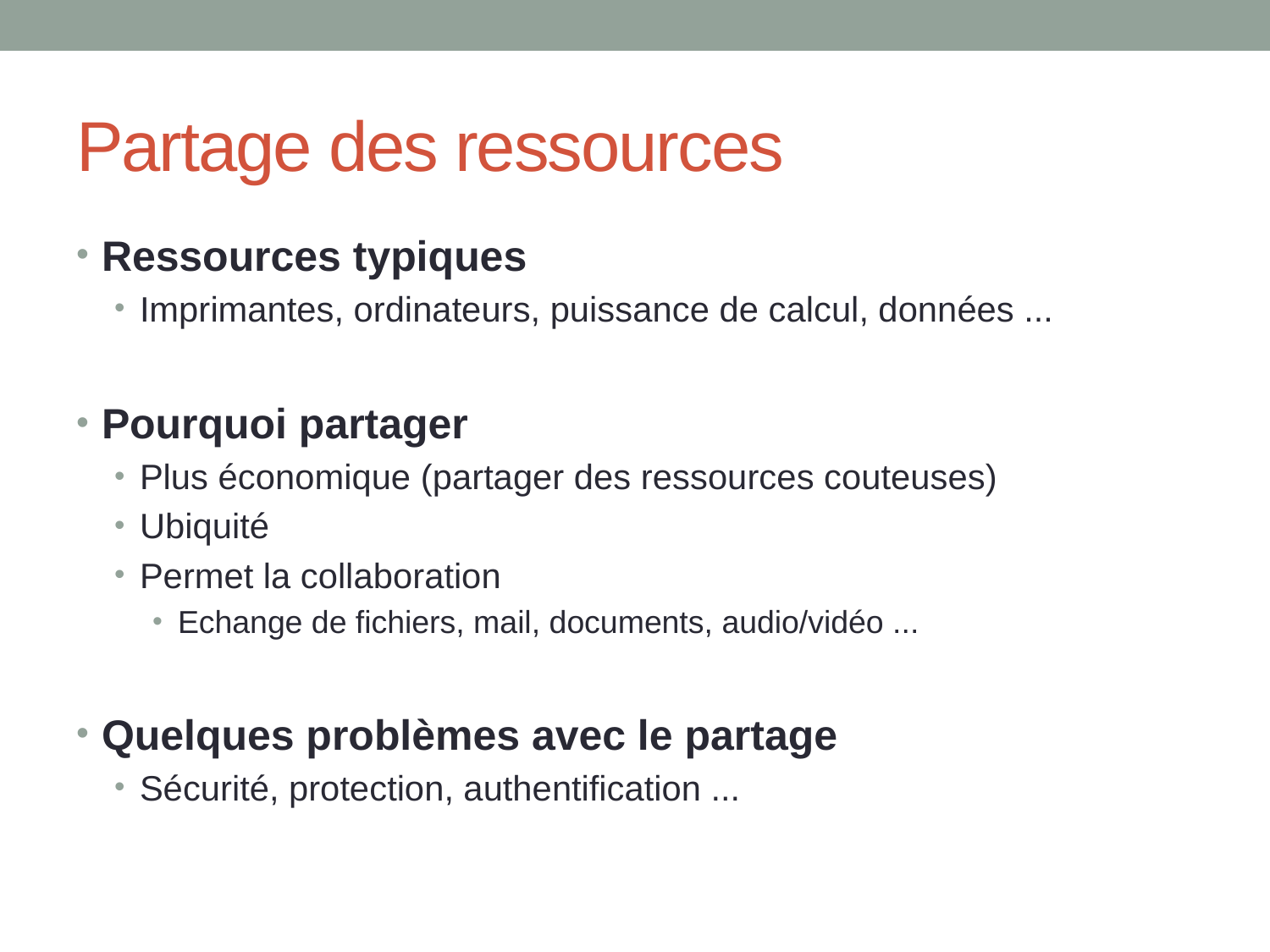

# Partage des ressources
Ressources typiques
Imprimantes, ordinateurs, puissance de calcul, données ...

Pourquoi partager
Plus économique (partager des ressources couteuses)
Ubiquité
Permet la collaboration
Echange de fichiers, mail, documents, audio/vidéo ...

Quelques problèmes avec le partage
Sécurité, protection, authentification ...